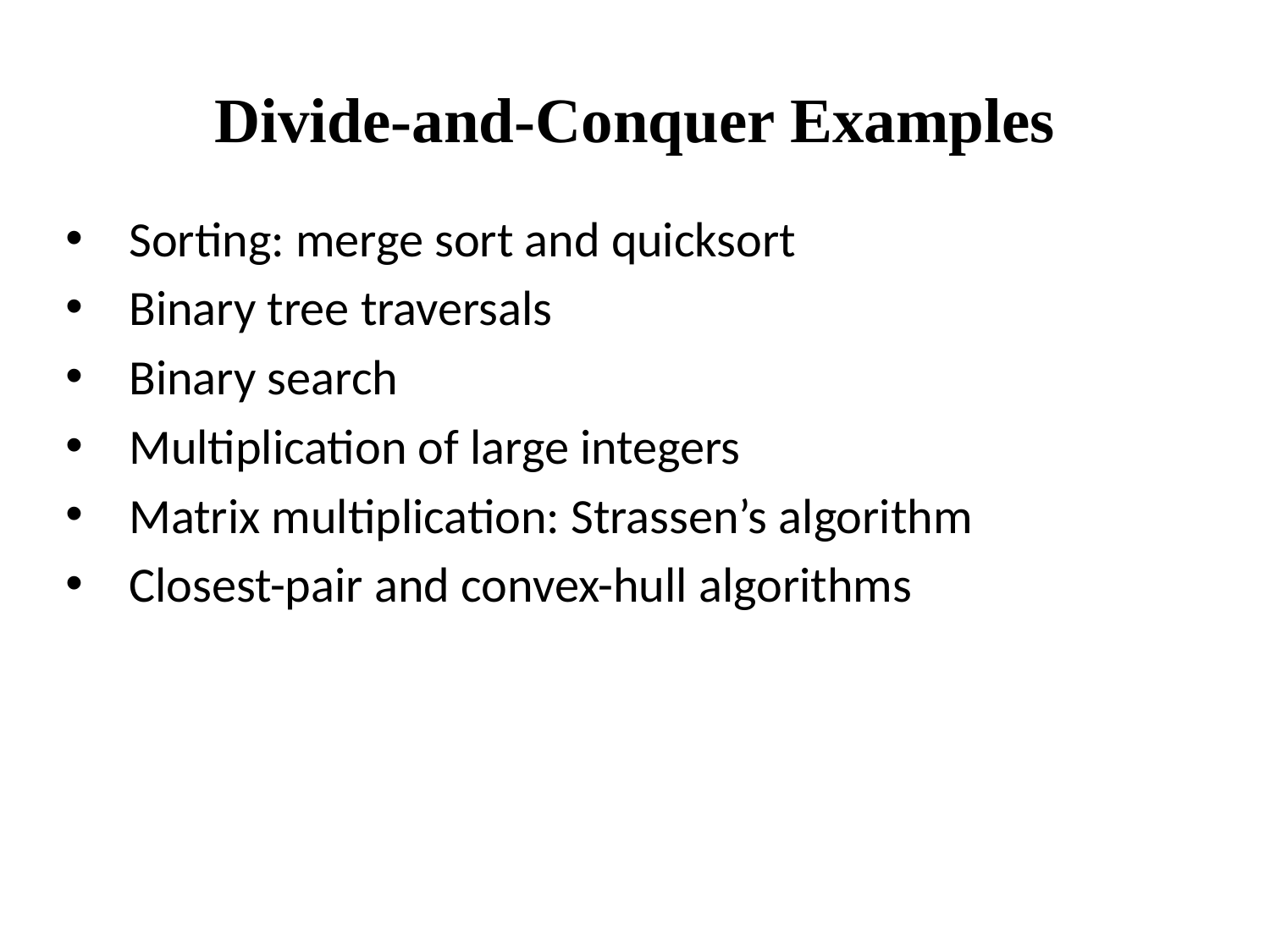

# Divide-and-Conquer Examples
Sorting: merge sort and quicksort
Binary tree traversals
Binary search
Multiplication of large integers
Matrix multiplication: Strassen’s algorithm
Closest-pair and convex-hull algorithms